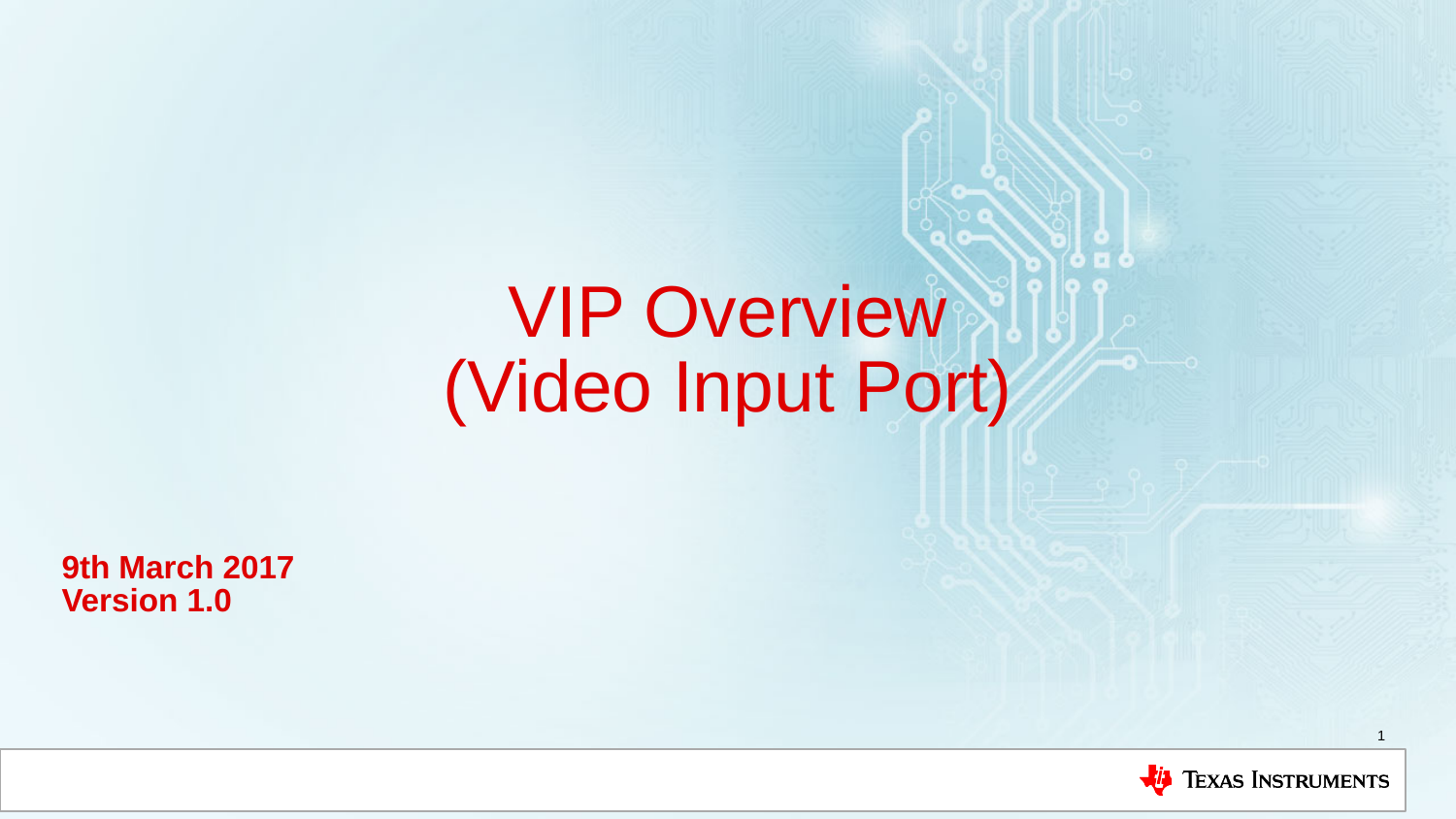

# VIP Overview (Video Input Port)
9th March 2017
Version 1.0
1